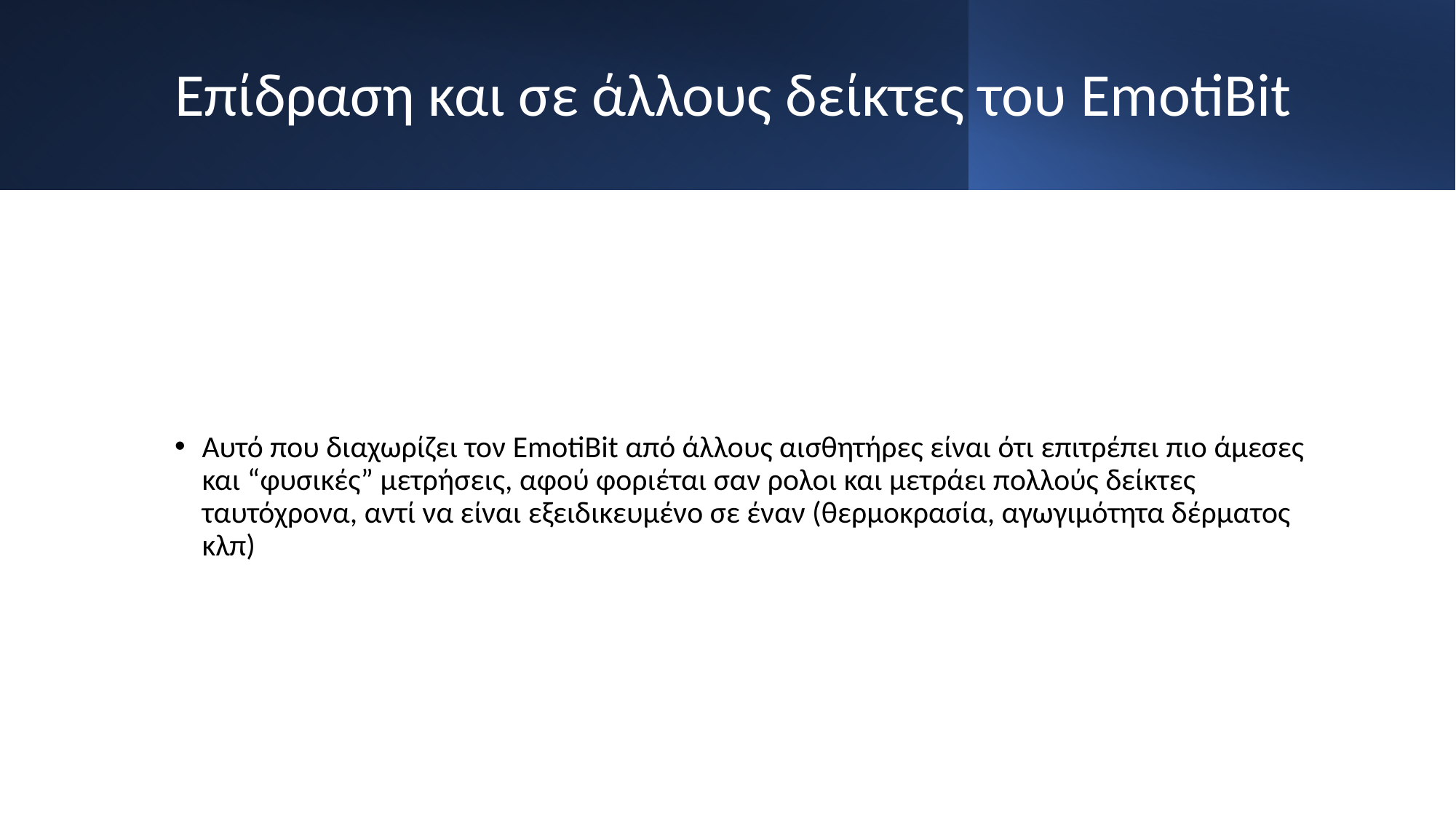

# Επίδραση και σε άλλους δείκτες του EmotiBit
Αυτό που διαχωρίζει τον EmotiBit από άλλους αισθητήρες είναι ότι επιτρέπει πιο άμεσες και “φυσικές” μετρήσεις, αφού φοριέται σαν ρολοι και μετράει πολλούς δείκτες ταυτόχρονα, αντί να είναι εξειδικευμένο σε έναν (θερμοκρασία, αγωγιμότητα δέρματος κλπ)